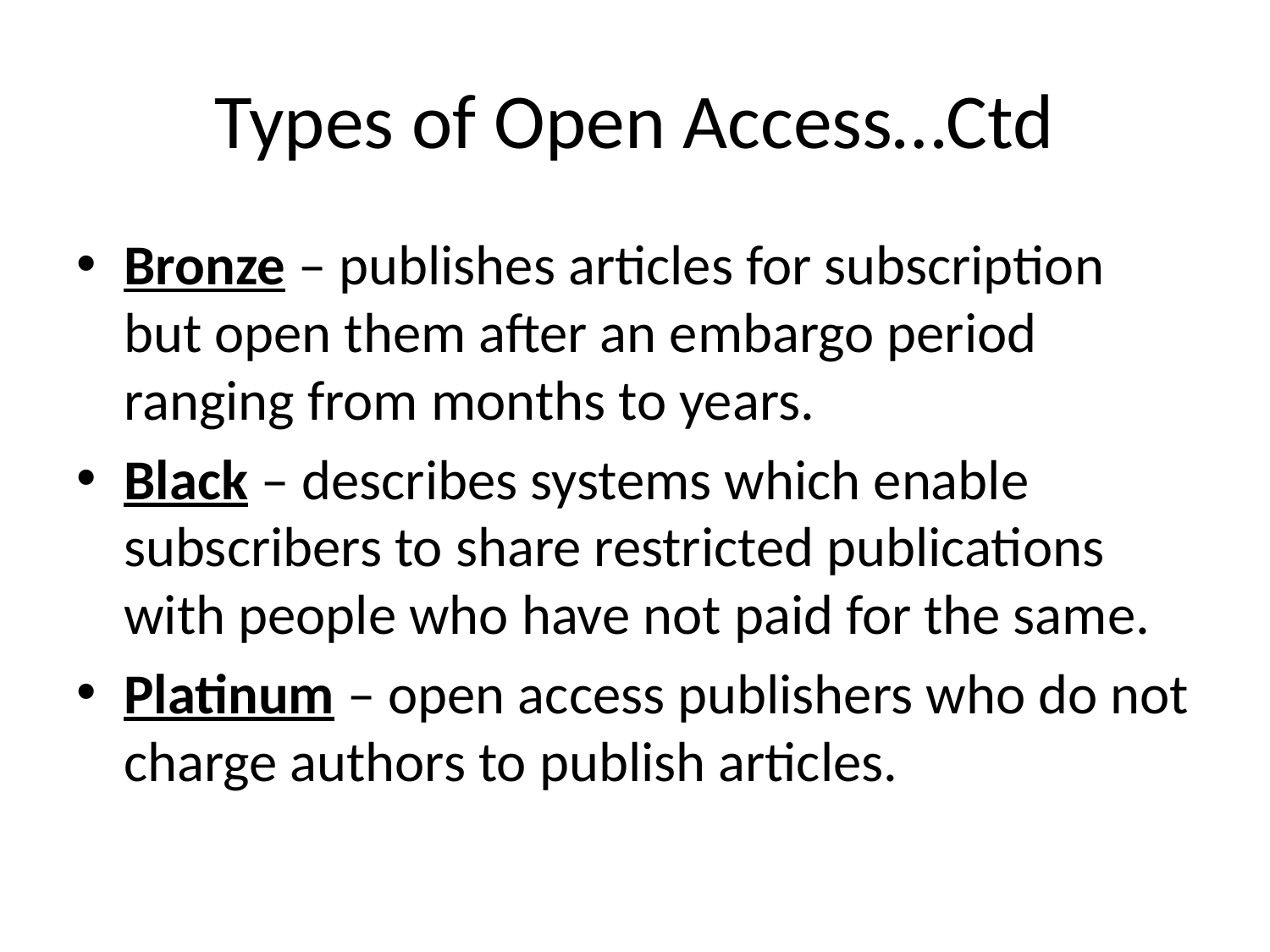

# Types of Open Access…Ctd
Bronze – publishes articles for subscription but open them after an embargo period ranging from months to years.
Black – describes systems which enable subscribers to share restricted publications with people who have not paid for the same.
Platinum – open access publishers who do not charge authors to publish articles.